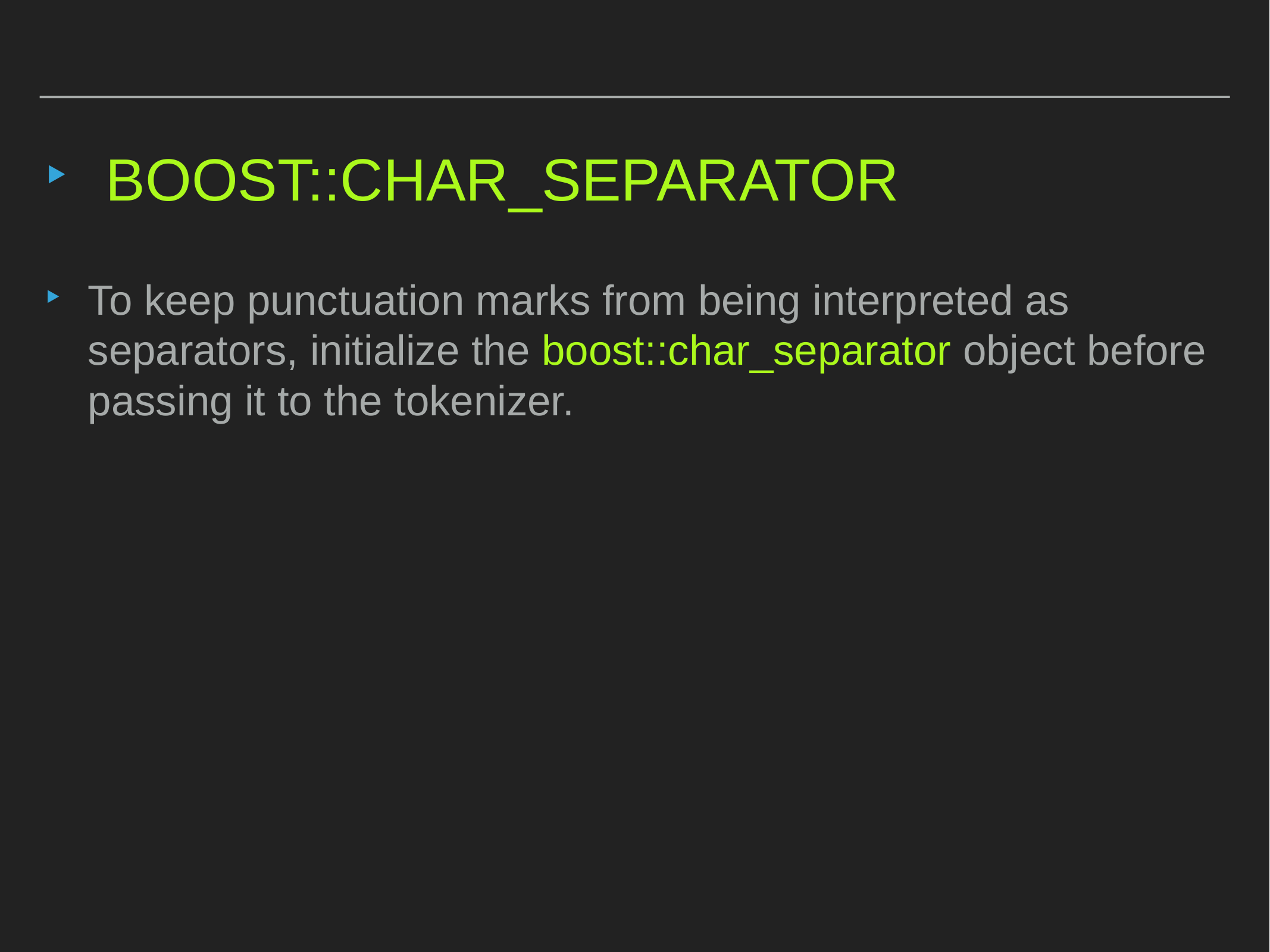

24
# boost::char_separator
To keep punctuation marks from being interpreted as separators, initialize the boost::char_separator object before passing it to the tokenizer.